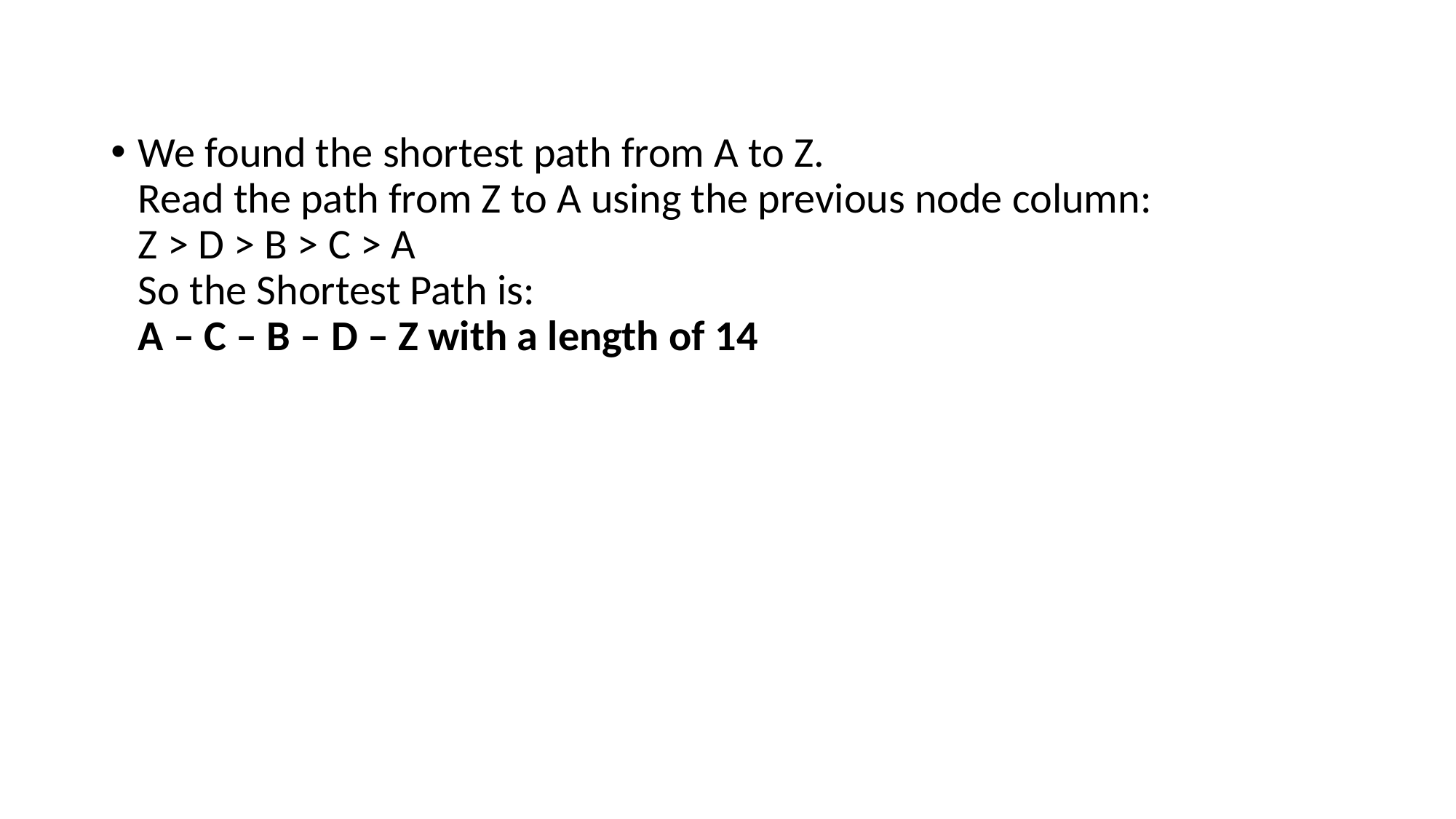

We found the shortest path from A to Z.
Read the path from Z to A using the previous node column:
Z > D > B > C > A
So the Shortest Path is:
A – C – B – D – Z with a length of 14